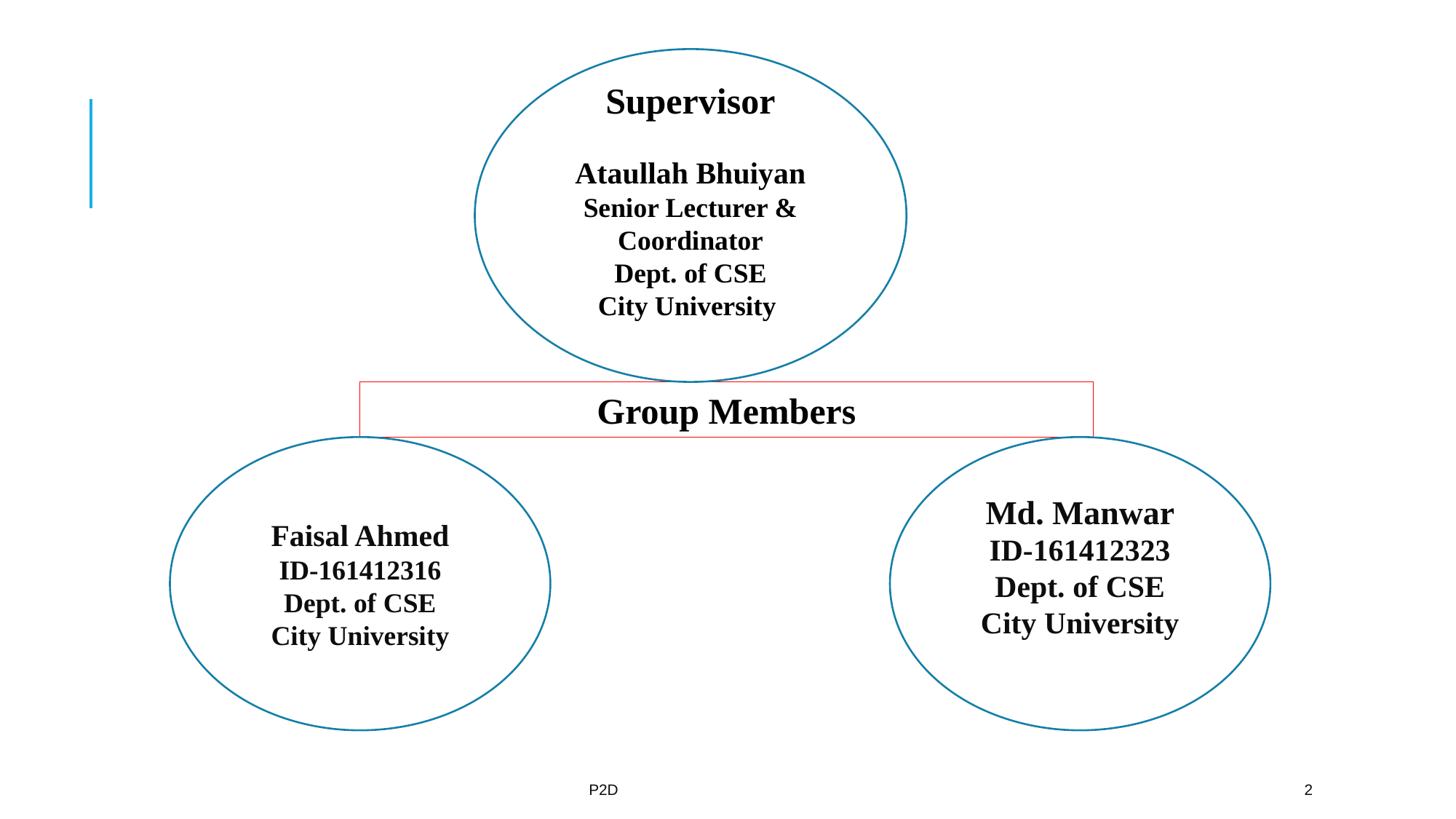

Supervisor
Ataullah Bhuiyan
Senior Lecturer & Coordinator
Dept. of CSE
City University

Group Members
Faisal Ahmed
ID-161412316
Dept. of CSE
City University
Md. Manwar
ID-161412323
Dept. of CSE
City University

P2D
2